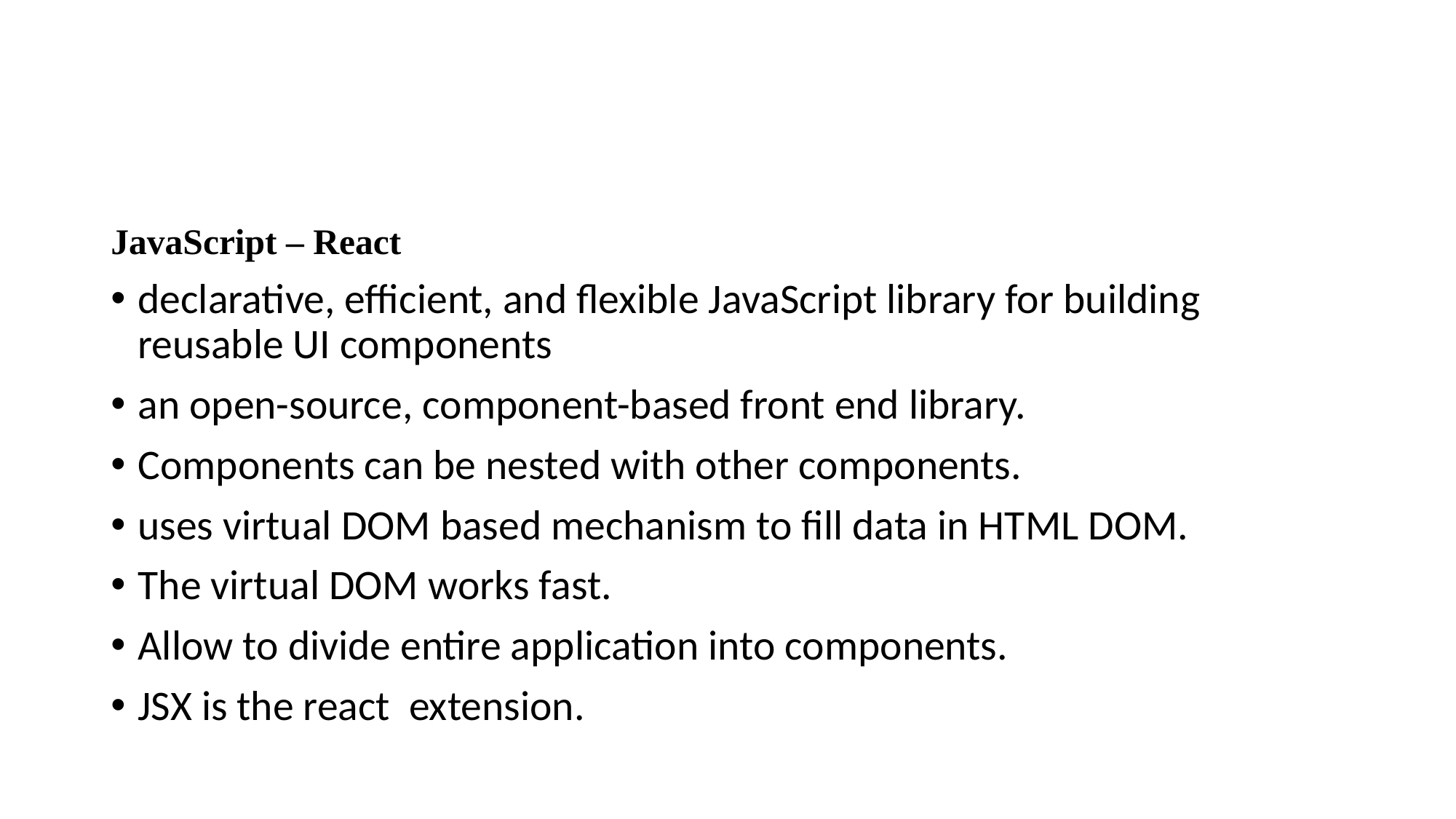

#
JavaScript – React
declarative, efficient, and flexible JavaScript library for building reusable UI components
an open-source, component-based front end library.
Components can be nested with other components.
uses virtual DOM based mechanism to fill data in HTML DOM.
The virtual DOM works fast.
Allow to divide entire application into components.
JSX is the react  extension.